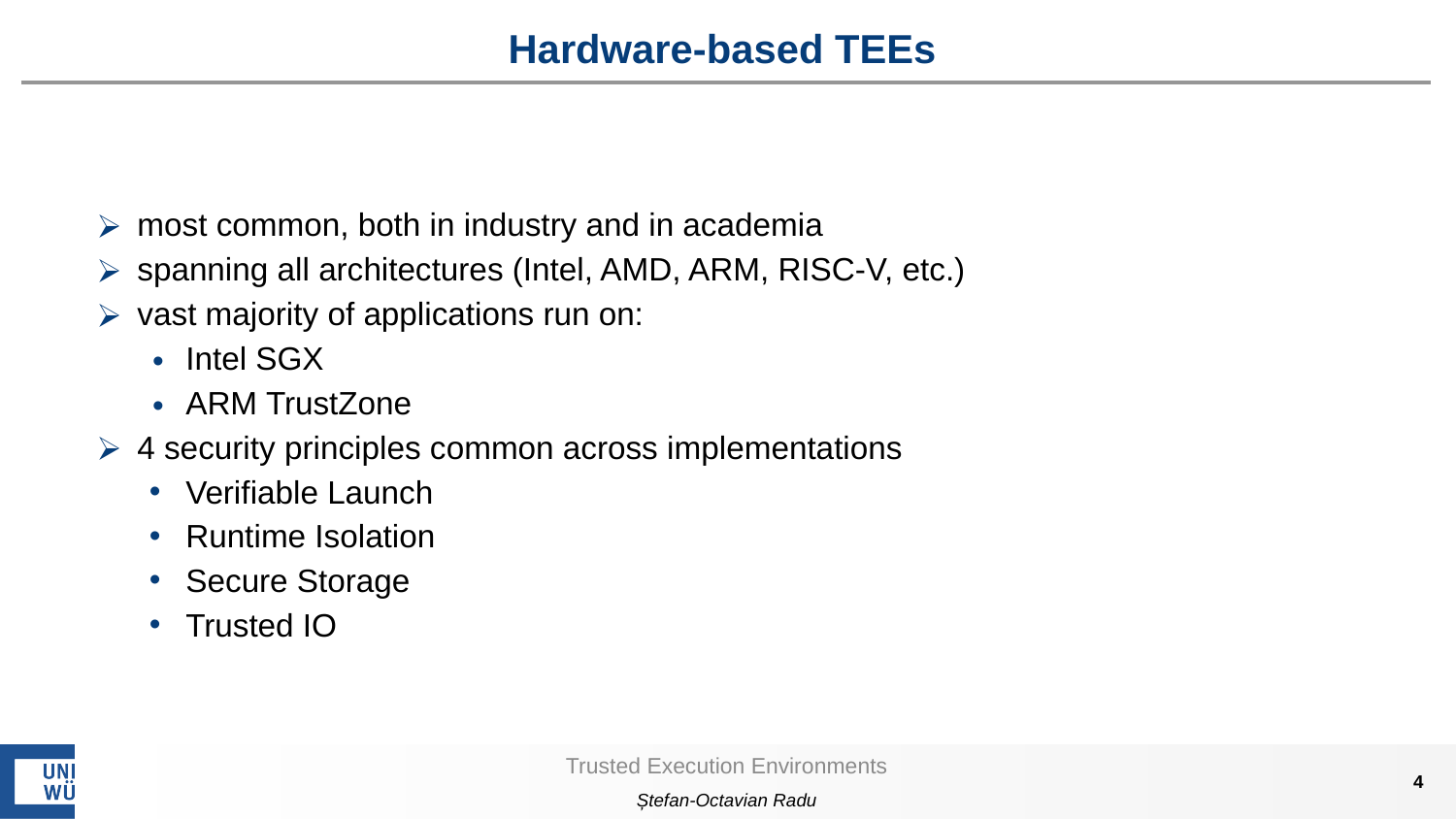

# Hardware-based TEEs
most common, both in industry and in academia
spanning all architectures (Intel, AMD, ARM, RISC-V, etc.)
vast majority of applications run on:
Intel SGX
ARM TrustZone
4 security principles common across implementations
Verifiable Launch
Runtime Isolation
Secure Storage
Trusted IO